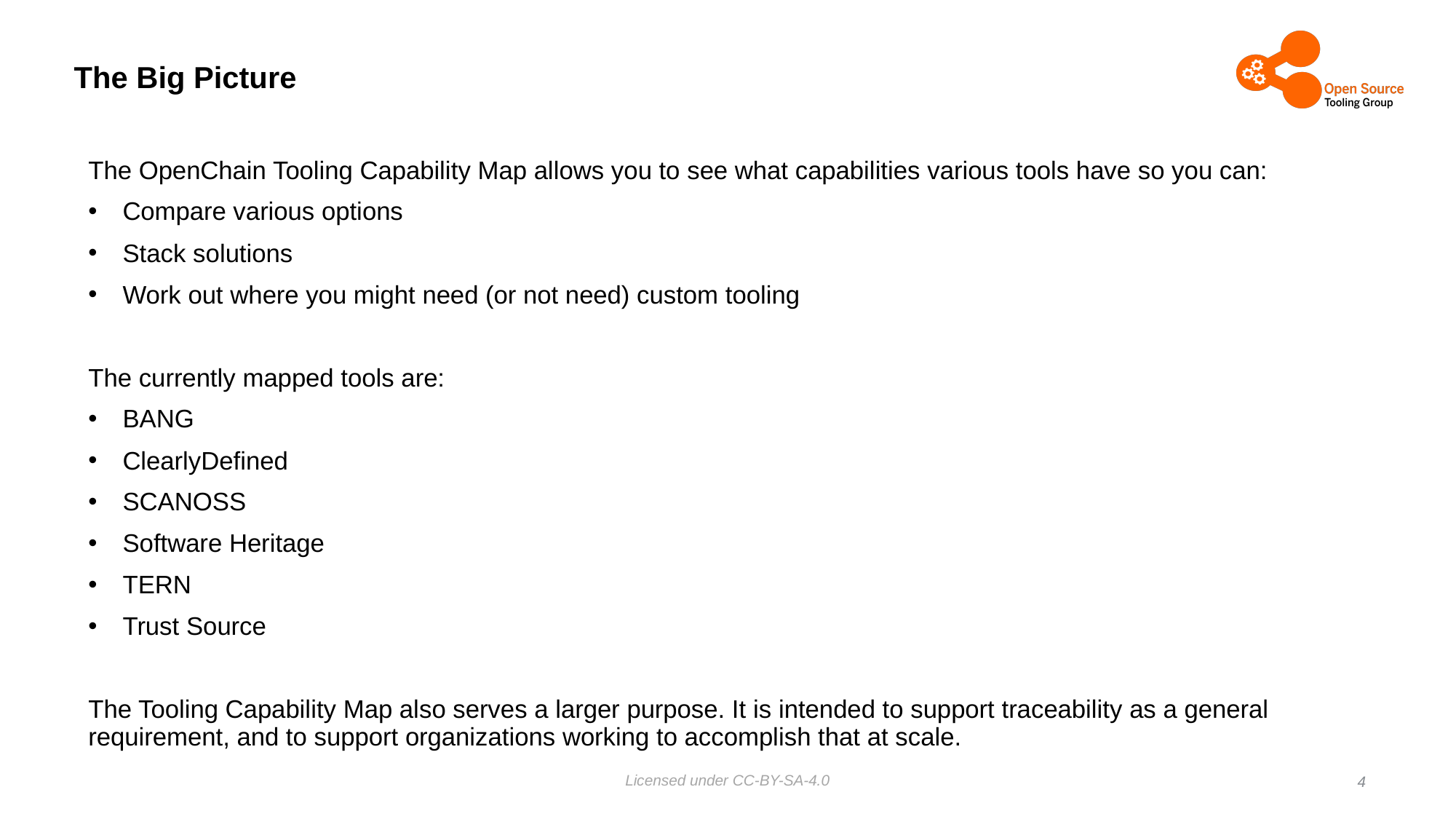

# The Big Picture
The OpenChain Tooling Capability Map allows you to see what capabilities various tools have so you can:
Compare various options
Stack solutions
Work out where you might need (or not need) custom tooling

The currently mapped tools are:
BANG
ClearlyDefined
SCANOSS
Software Heritage
TERN
Trust Source

The Tooling Capability Map also serves a larger purpose. It is intended to support traceability as a general requirement, and to support organizations working to accomplish that at scale.

4